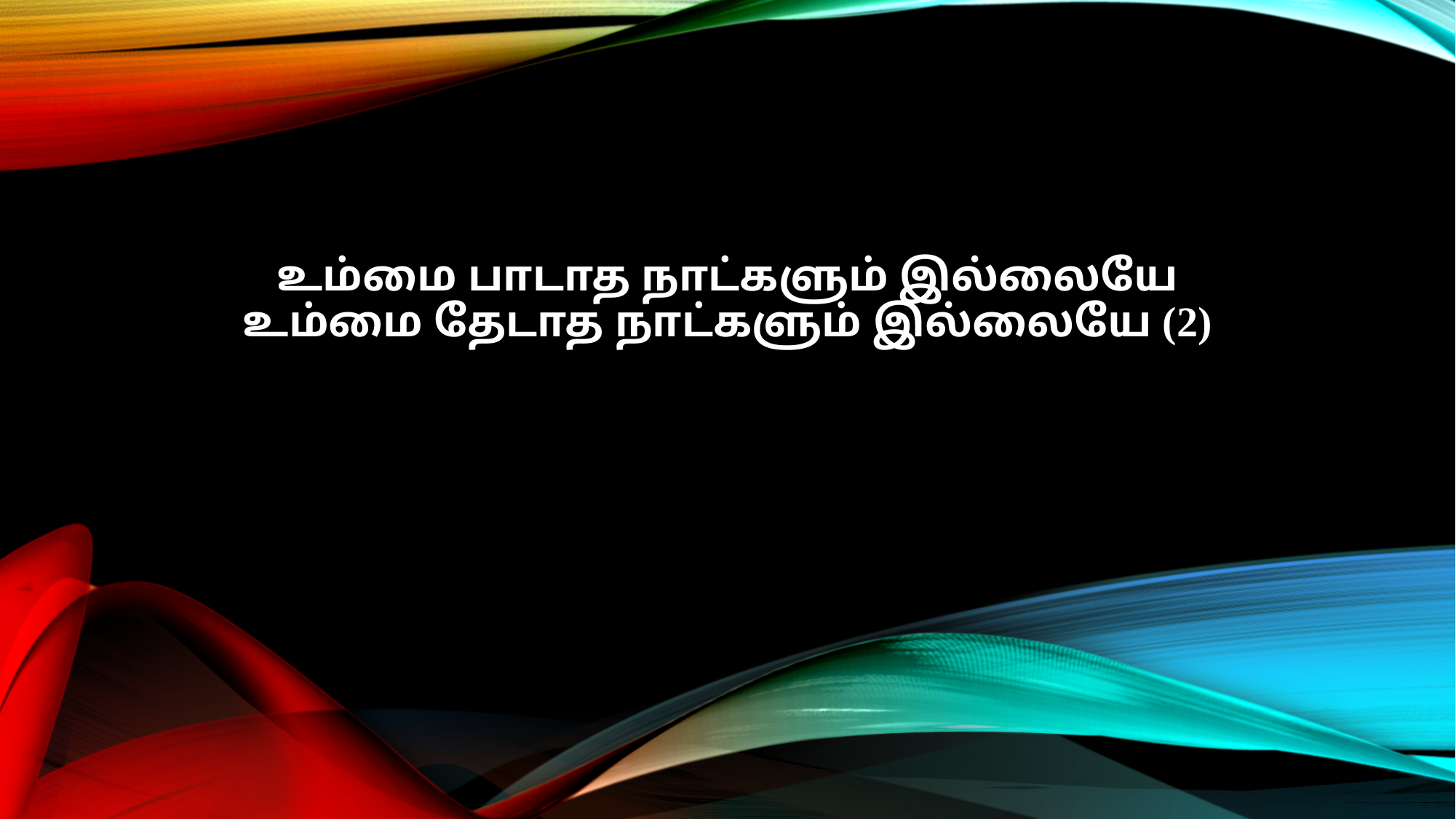

உம்மை பாடாத நாட்களும் இல்லையே
உம்மை தேடாத நாட்களும் இல்லையே (2)